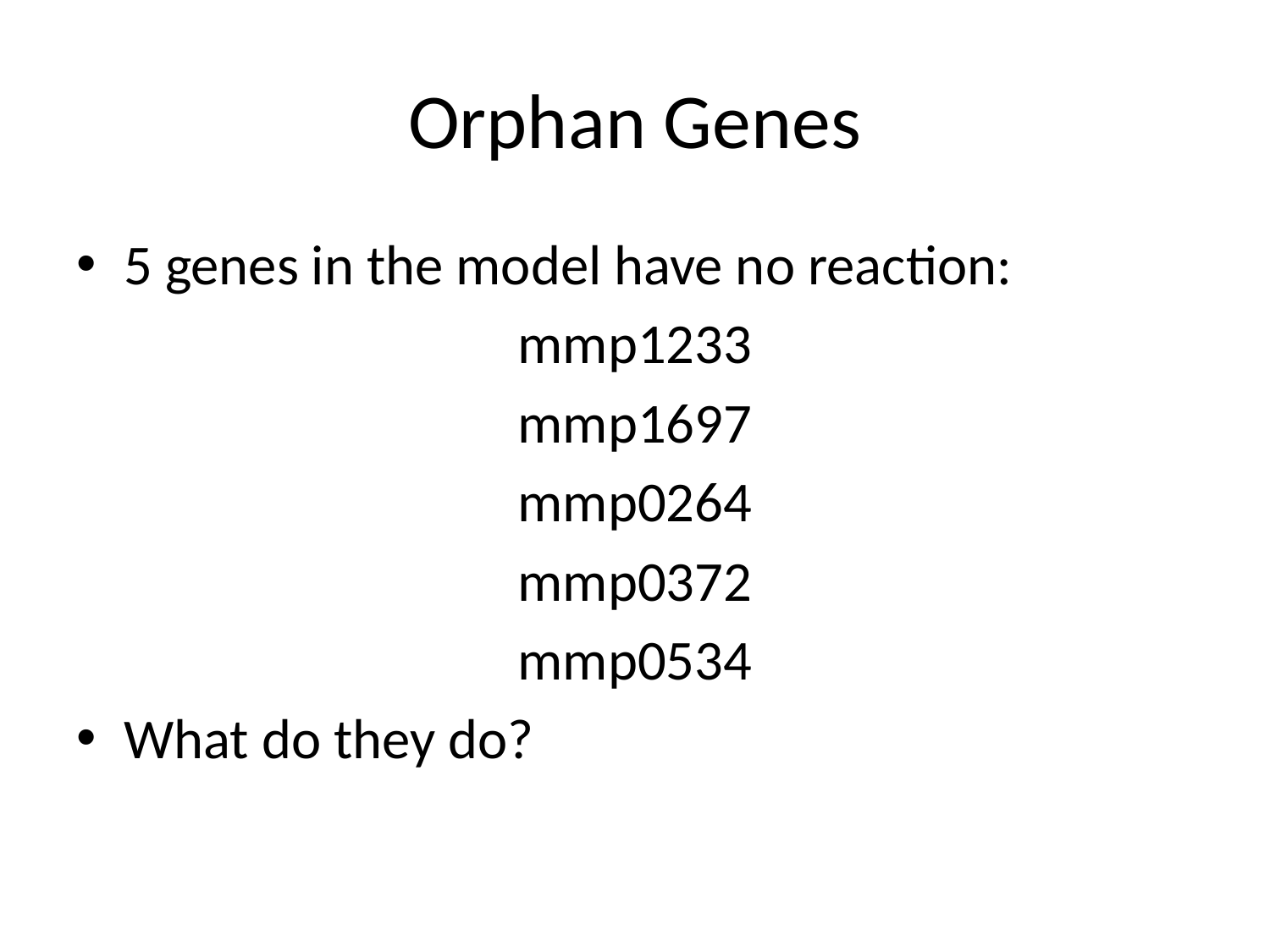

# Orphan Genes
5 genes in the model have no reaction:
mmp1233
mmp1697
mmp0264
mmp0372
mmp0534
What do they do?